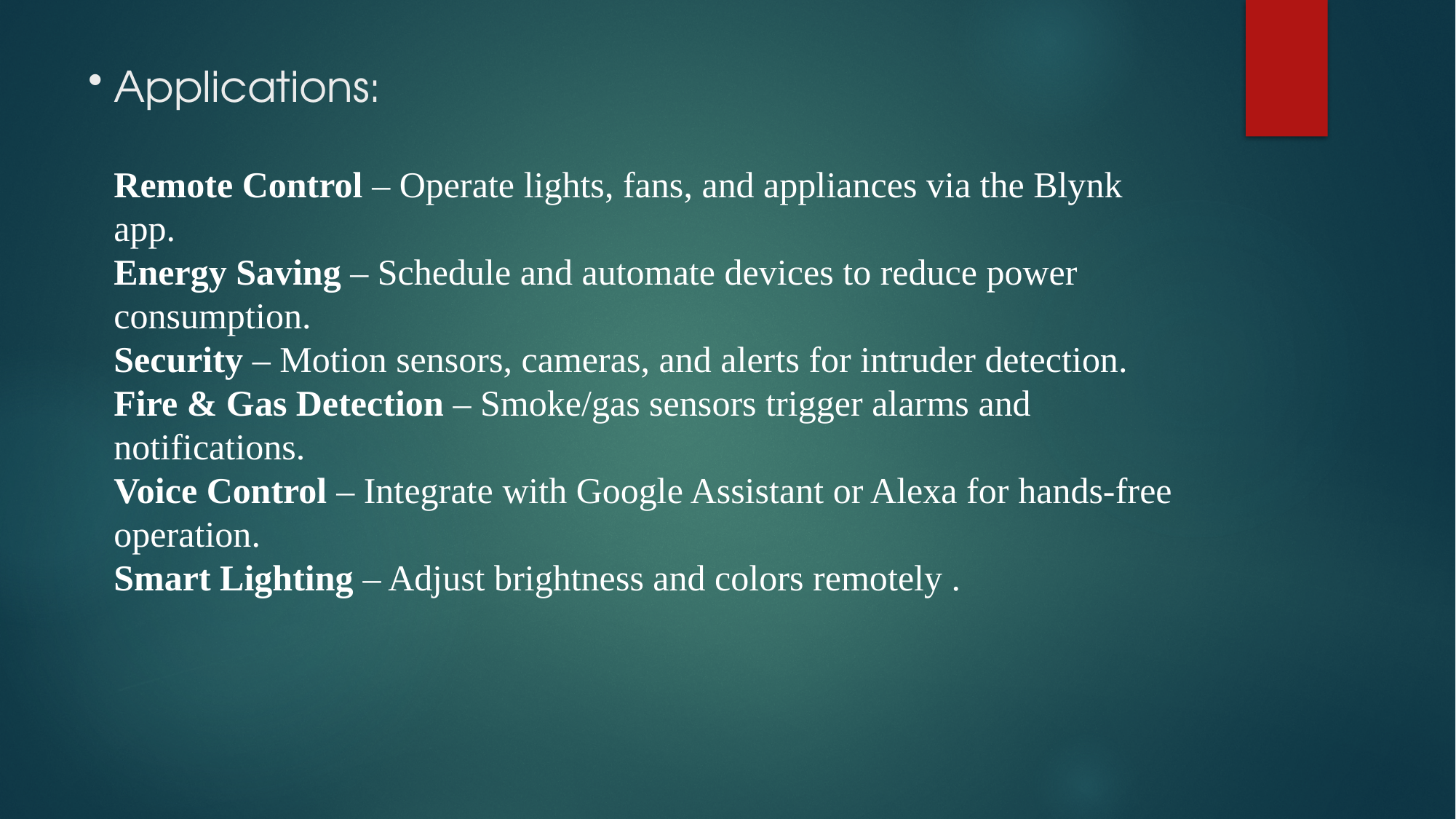

# Applications: Remote Control – Operate lights, fans, and appliances via the Blynk app. Energy Saving – Schedule and automate devices to reduce power consumption. Security – Motion sensors, cameras, and alerts for intruder detection. Fire & Gas Detection – Smoke/gas sensors trigger alarms and notifications. Voice Control – Integrate with Google Assistant or Alexa for hands-free operation. Smart Lighting – Adjust brightness and colors remotely .